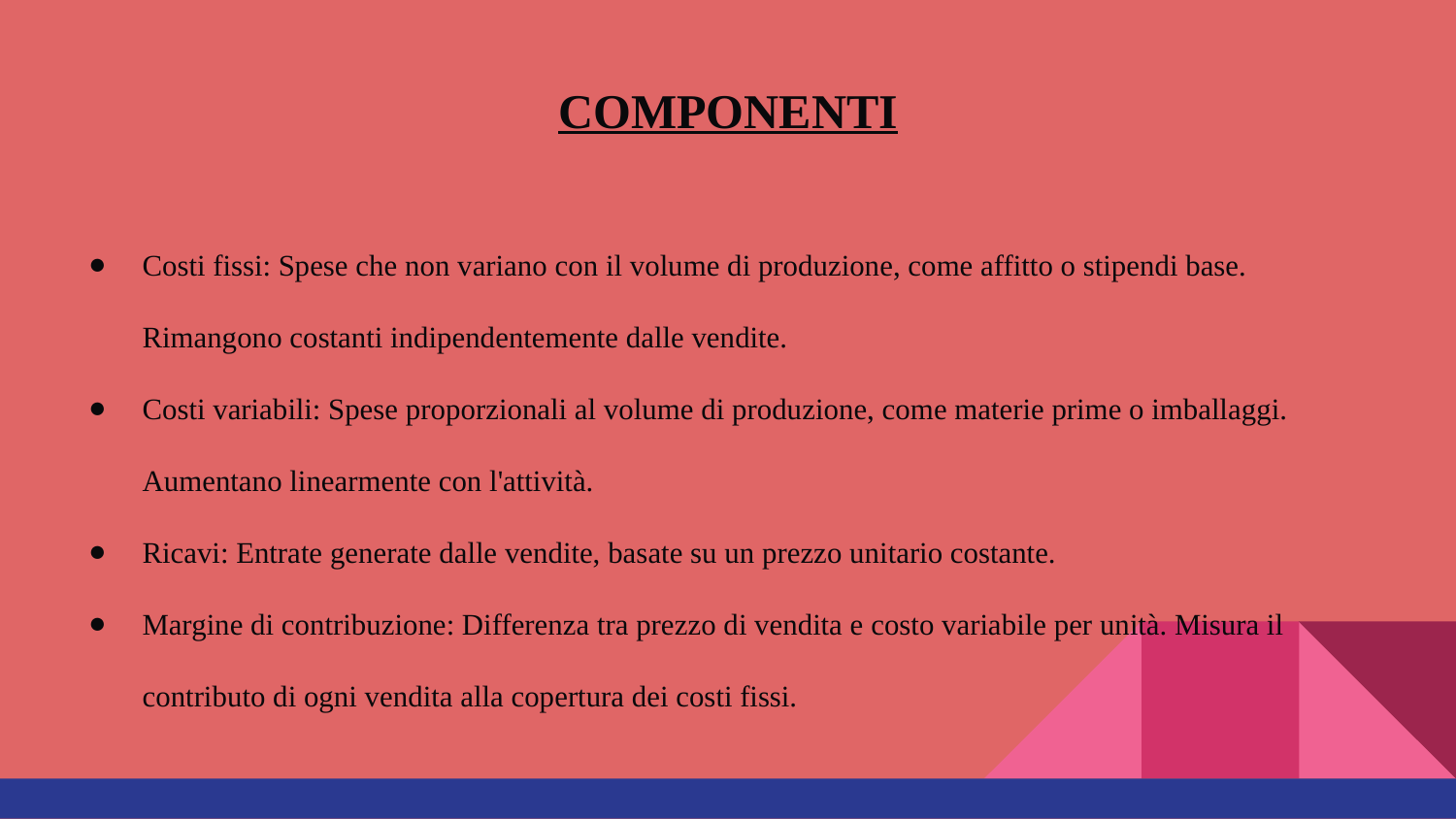

# COMPONENTI
Costi fissi: Spese che non variano con il volume di produzione, come affitto o stipendi base. Rimangono costanti indipendentemente dalle vendite.
Costi variabili: Spese proporzionali al volume di produzione, come materie prime o imballaggi. Aumentano linearmente con l'attività.
Ricavi: Entrate generate dalle vendite, basate su un prezzo unitario costante.
Margine di contribuzione: Differenza tra prezzo di vendita e costo variabile per unità. Misura il contributo di ogni vendita alla copertura dei costi fissi.